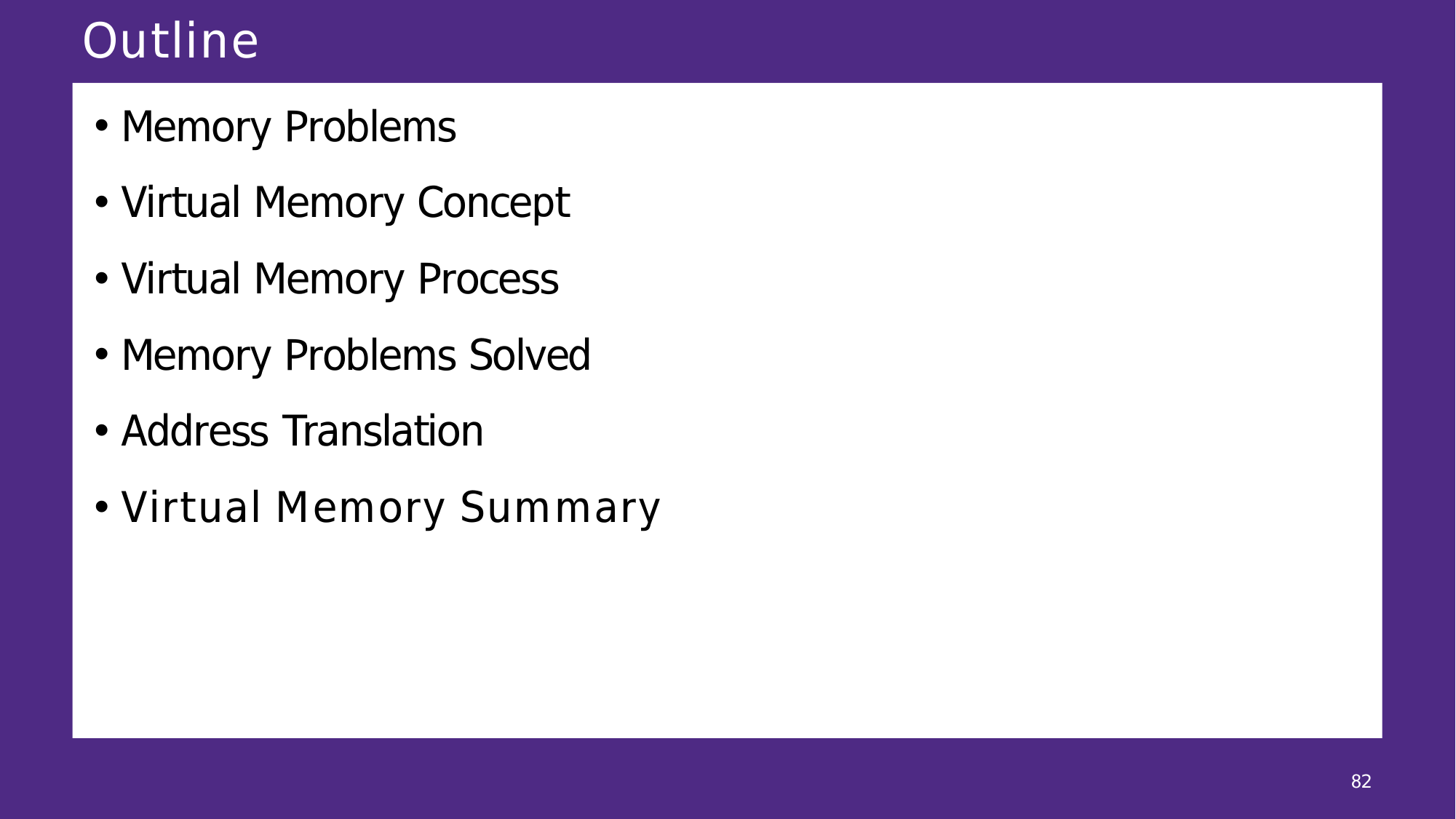

# Outline
Memory Problems
Virtual Memory Concept
Virtual Memory Process
Memory Problems Solved
Address Translation
Virtual Memory Summary

82